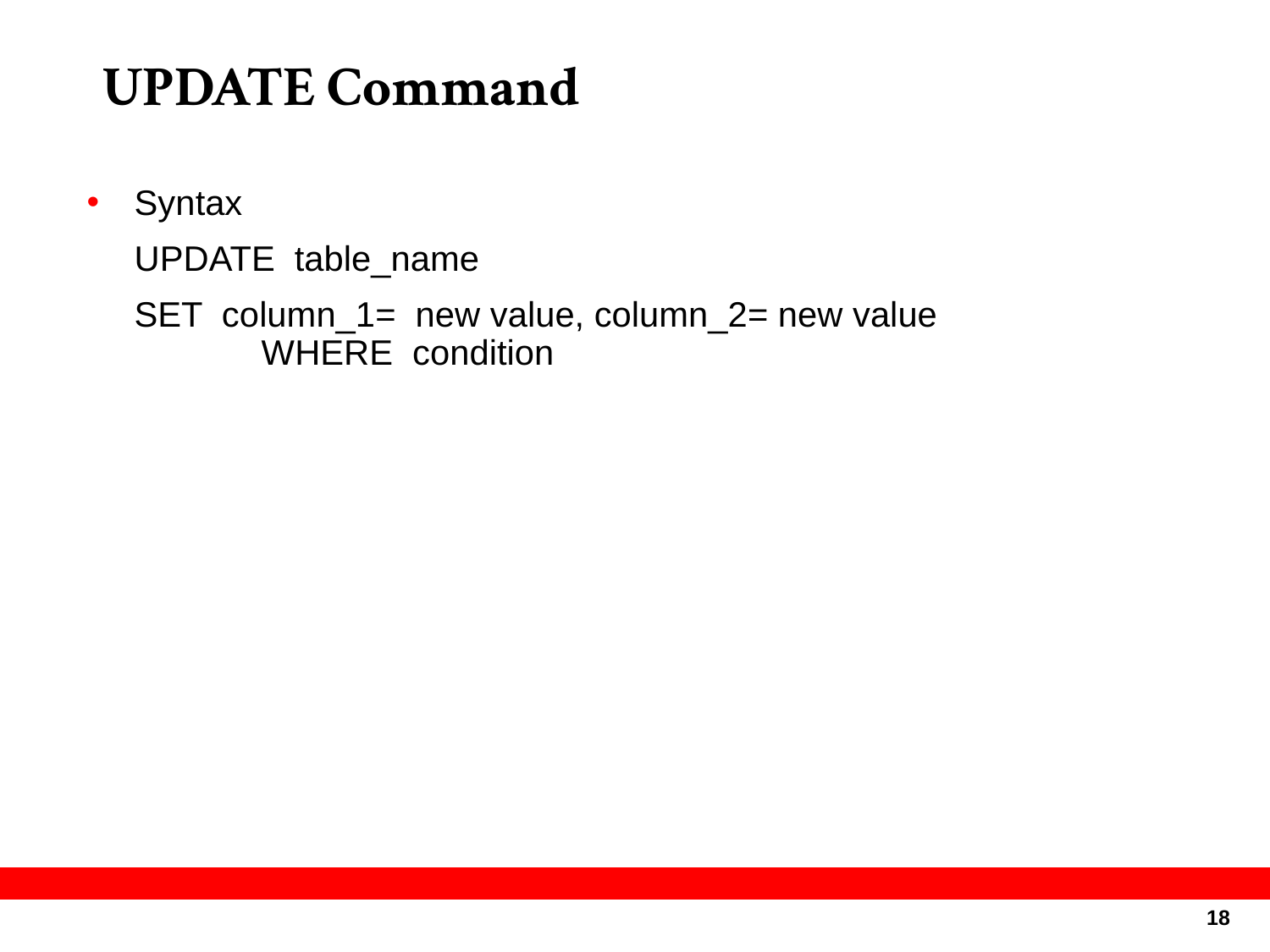

UPDATE Command
Syntax
	UPDATE  table_name
	SET  column_1=  new value, column_2= new value
	WHERE  condition